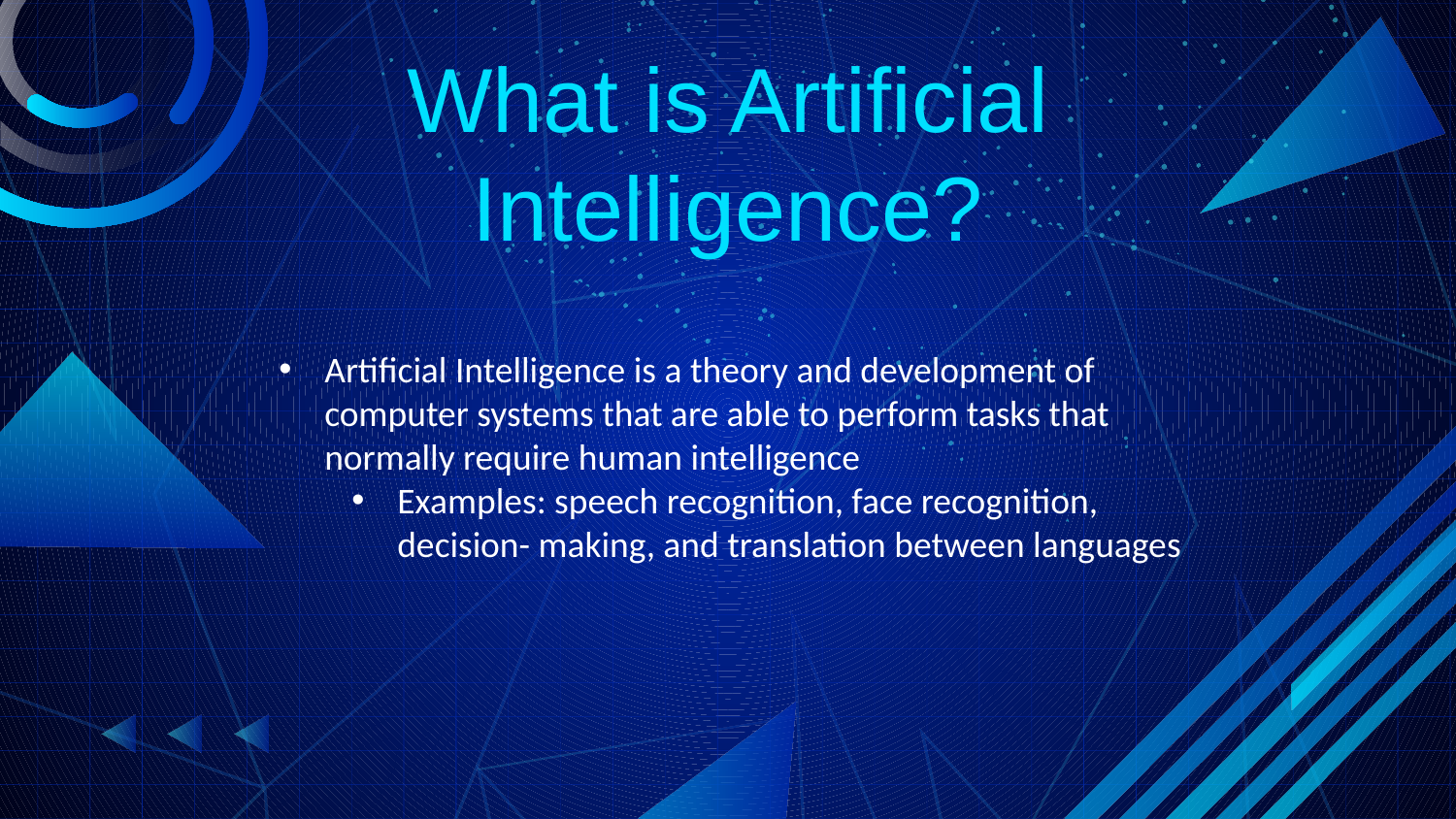

# What is Artificial Intelligence?
Artificial Intelligence is a theory and development of computer systems that are able to perform tasks that normally require human intelligence
Examples: speech recognition, face recognition, decision- making, and translation between languages